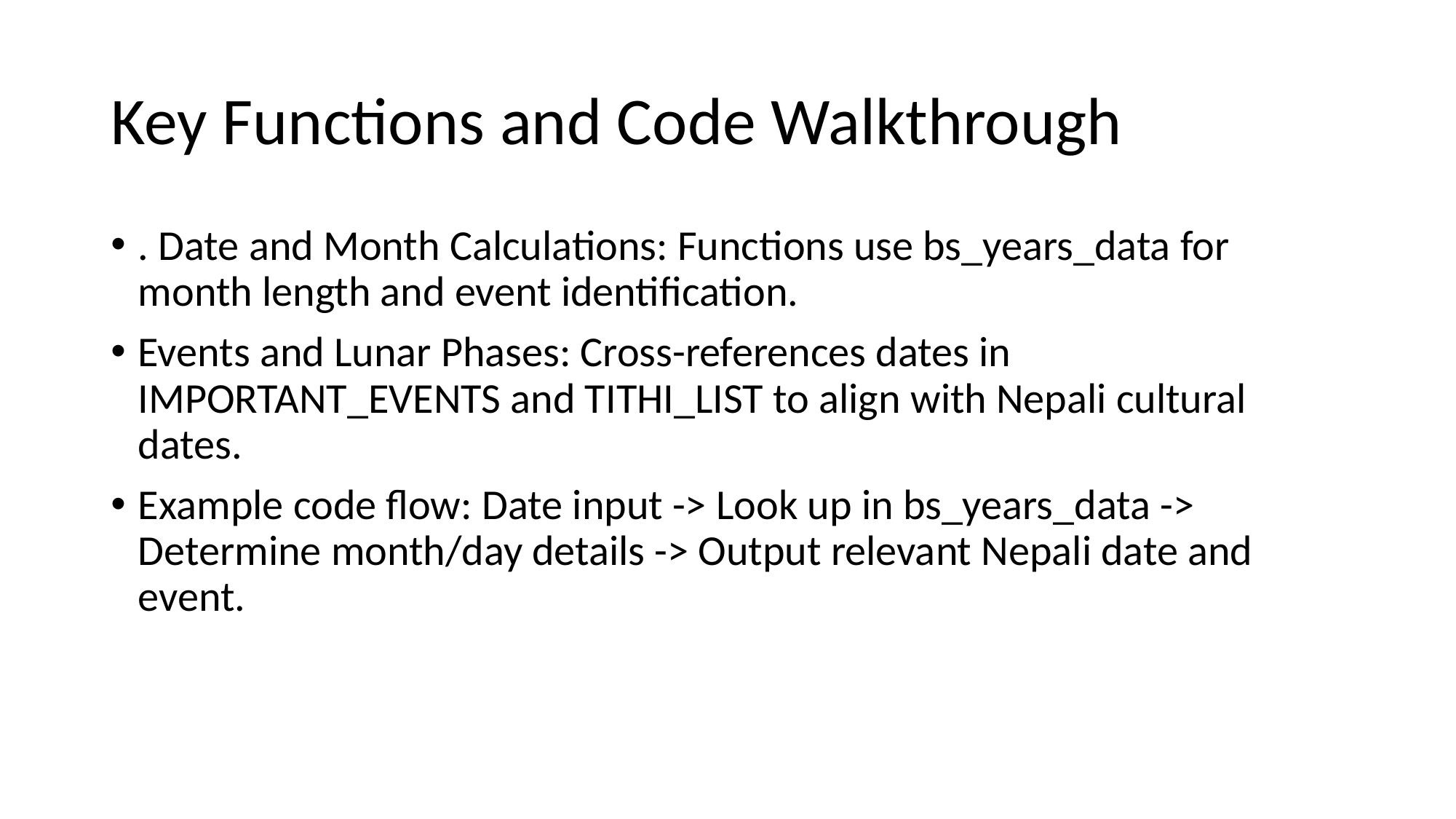

# Key Functions and Code Walkthrough
. Date and Month Calculations: Functions use bs_years_data for month length and event identification.
Events and Lunar Phases: Cross-references dates in IMPORTANT_EVENTS and TITHI_LIST to align with Nepali cultural dates.
Example code flow: Date input -> Look up in bs_years_data -> Determine month/day details -> Output relevant Nepali date and event.